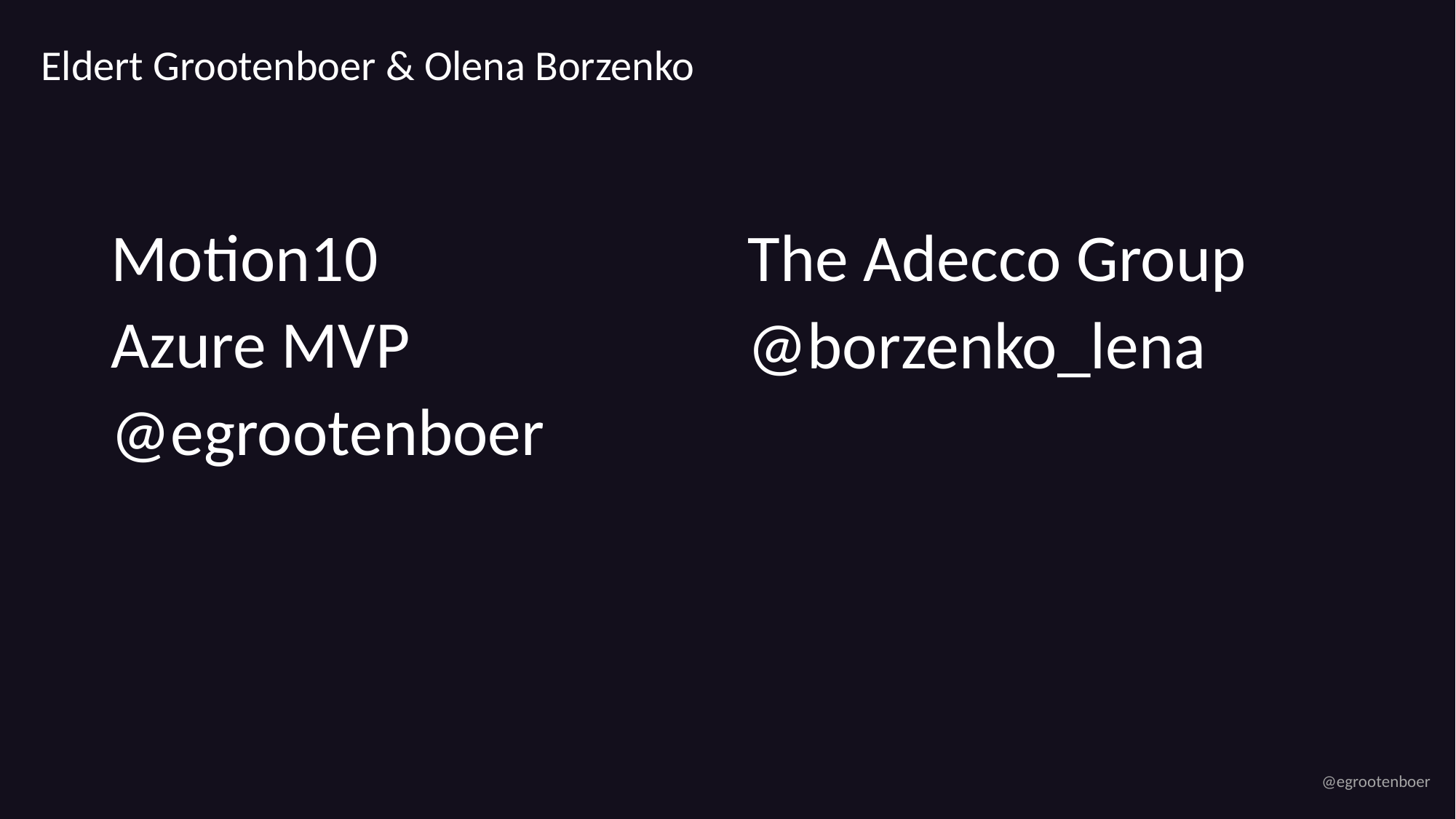

# Eldert Grootenboer & Olena Borzenko
Motion10
Azure MVP
@egrootenboer
The Adecco Group
@borzenko_lena